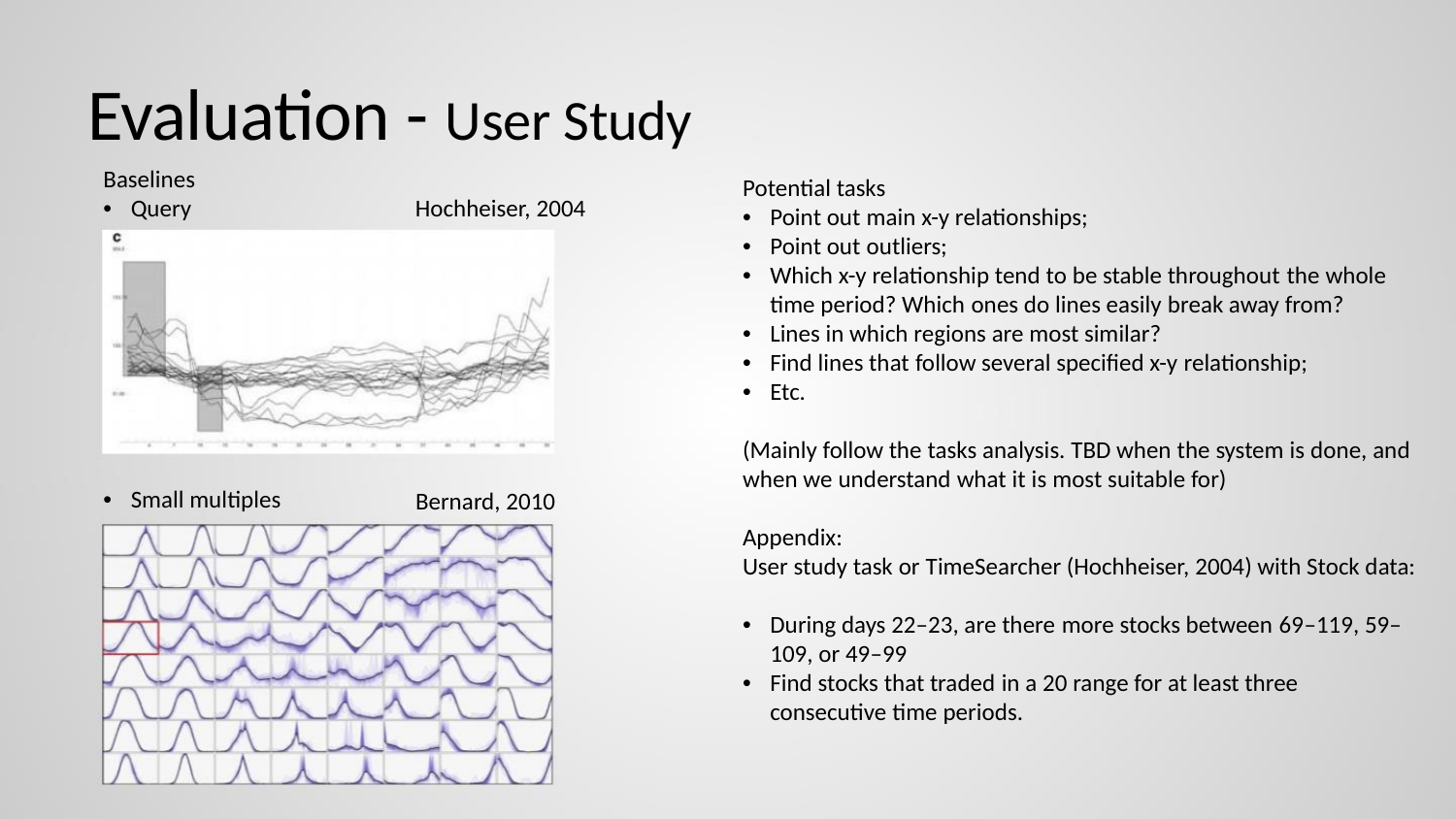

Evaluation - User Study
Baselines
• Query
Potential tasks
• Point out main x-y relationships;
• Point out outliers;
Hochheiser, 2004
• Which x-y relationship tend to be stable throughout the whole
time period? Which ones do lines easily break away from?
• Lines in which regions are most similar?
• Find lines that follow several specified x-y relationship;
• Etc.
(Mainly follow the tasks analysis. TBD when the system is done, and
when we understand what it is most suitable for)
• Small multiples
Bernard, 2010
Appendix:
User study task or TimeSearcher (Hochheiser, 2004) with Stock data:
• During days 22–23, are there more stocks between 69–119, 59–
109, or 49–99
• Find stocks that traded in a 20 range for at least three
consecutive time periods.